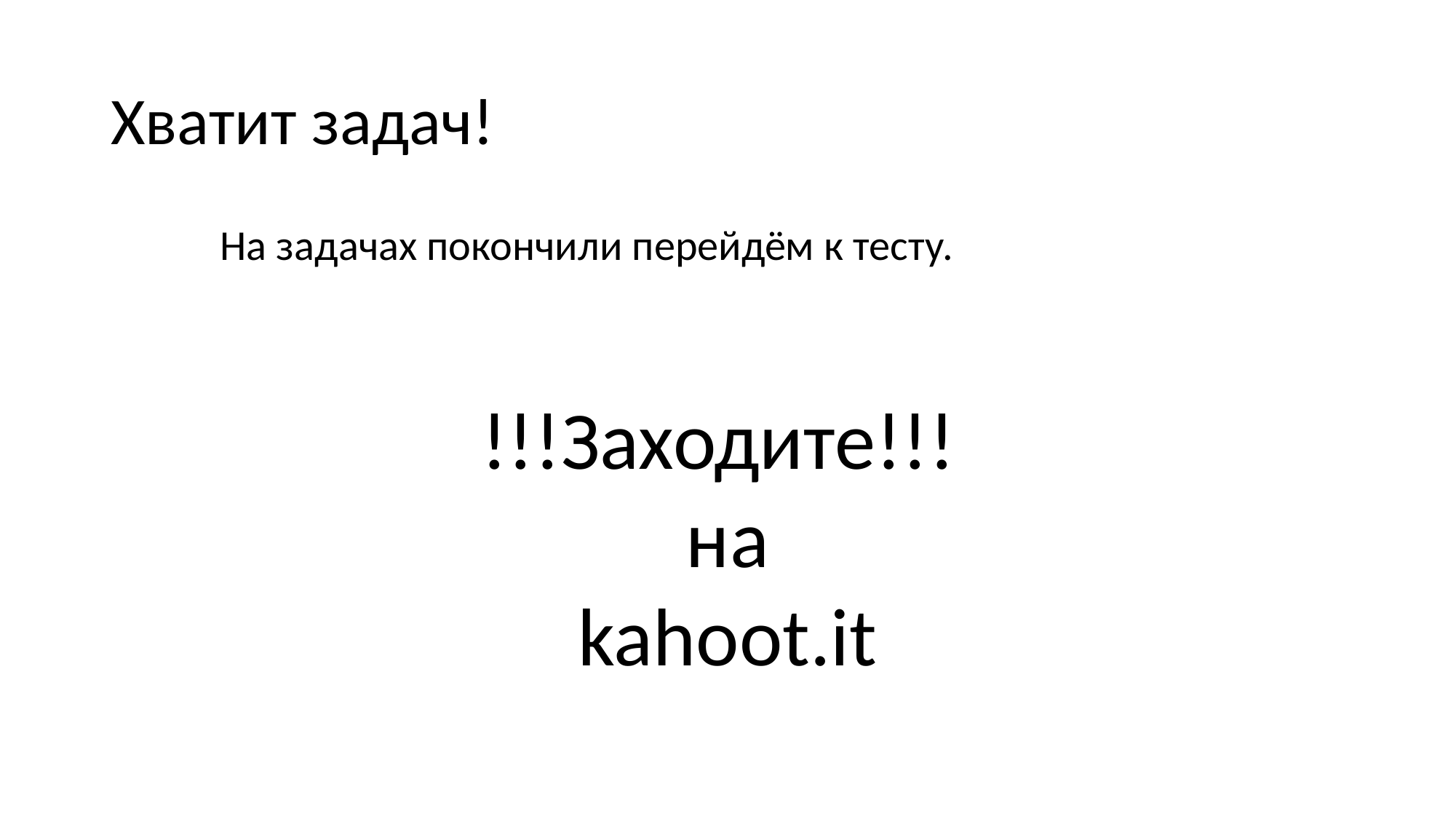

# Хватит задач!
	На задачах покончили перейдём к тесту.
!!!Заходите!!!
на
kahoot.it